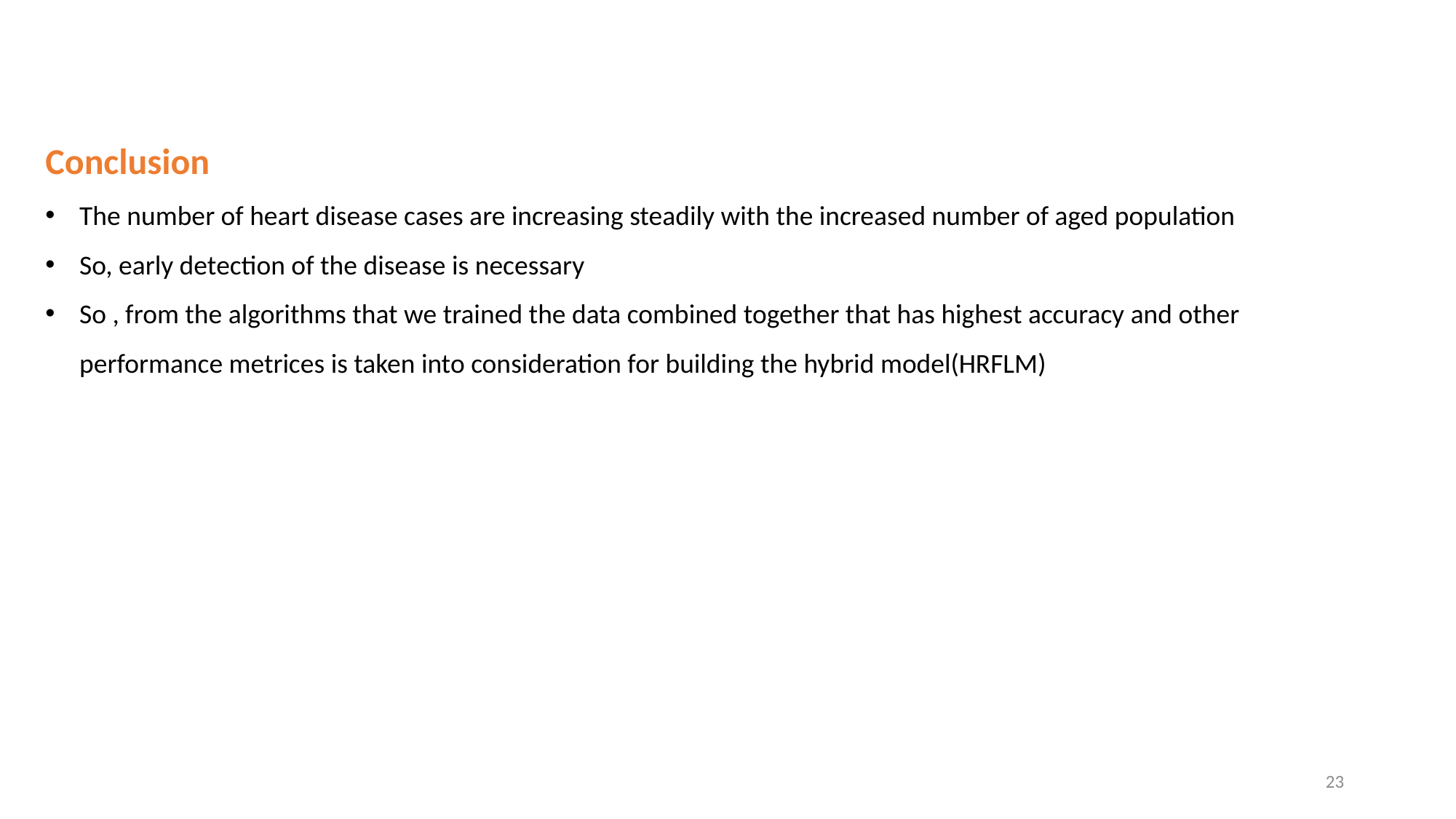

Conclusion
The number of heart disease cases are increasing steadily with the increased number of aged population
So, early detection of the disease is necessary
So , from the algorithms that we trained the data combined together that has highest accuracy and other performance metrices is taken into consideration for building the hybrid model(HRFLM)
23